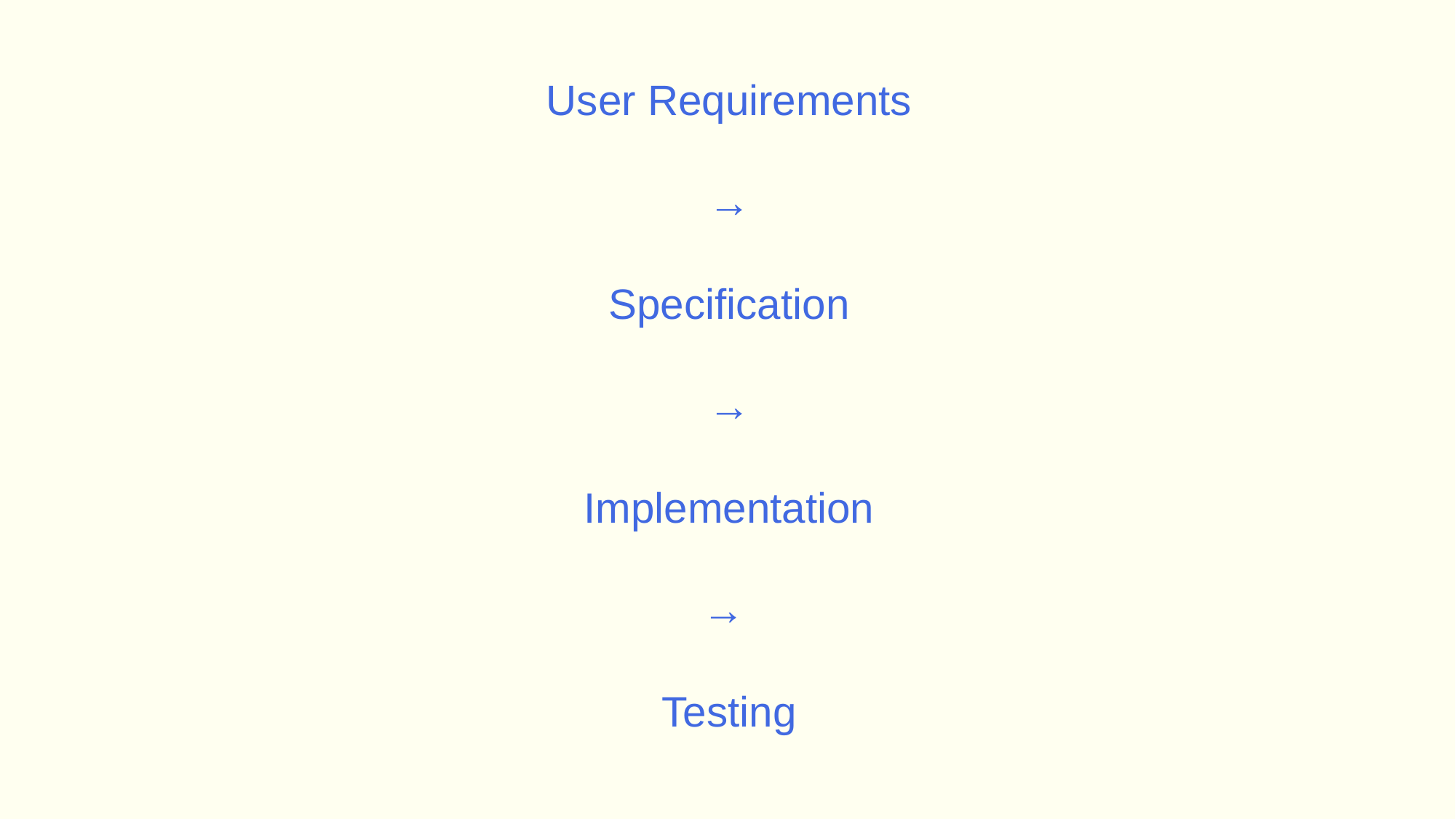

User Requirements

→

Specification

→

Implementation

→

Testing